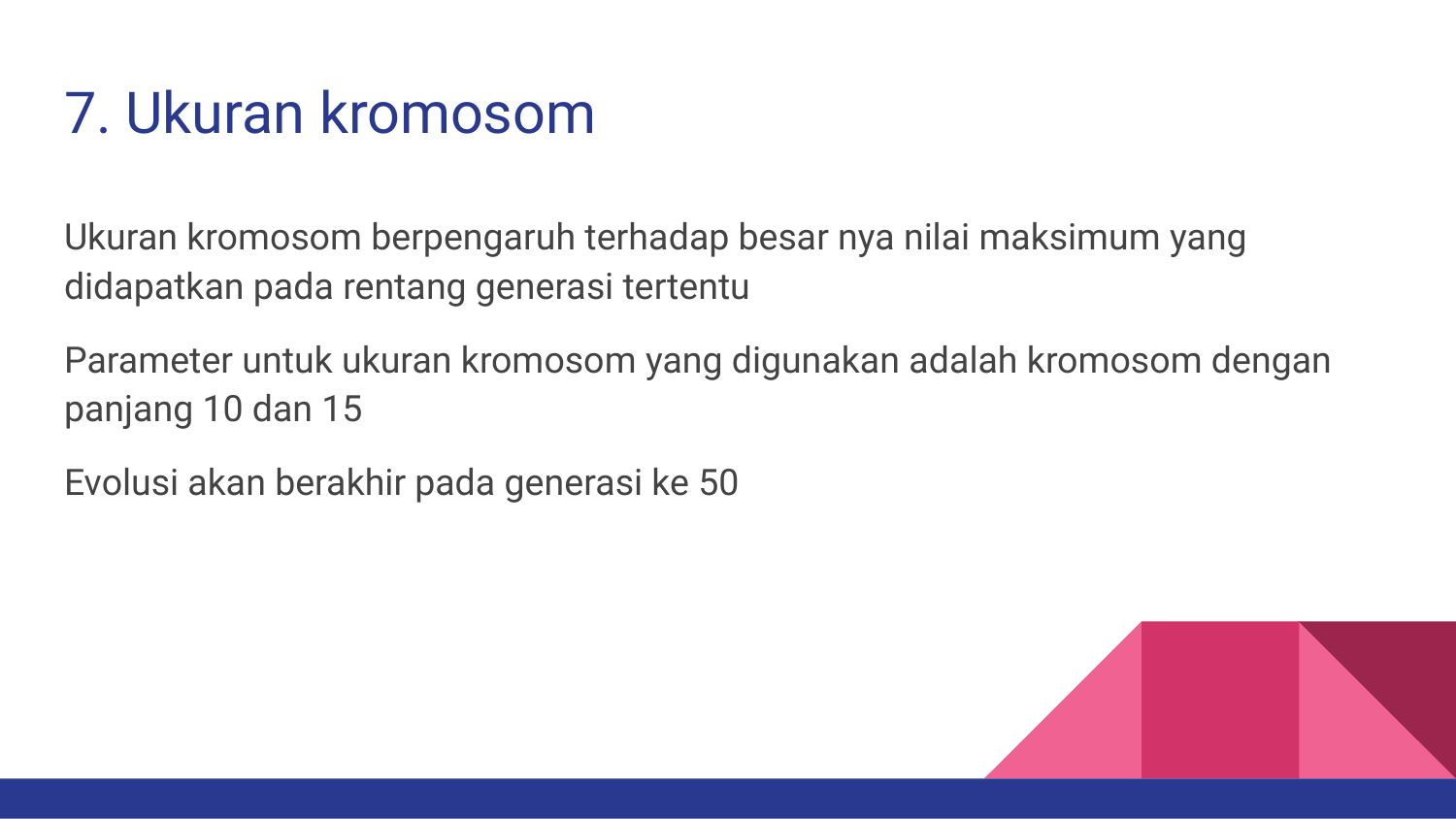

# 7. Ukuran kromosom
Ukuran kromosom berpengaruh terhadap besar nya nilai maksimum yang didapatkan pada rentang generasi tertentu
Parameter untuk ukuran kromosom yang digunakan adalah kromosom dengan panjang 10 dan 15
Evolusi akan berakhir pada generasi ke 50